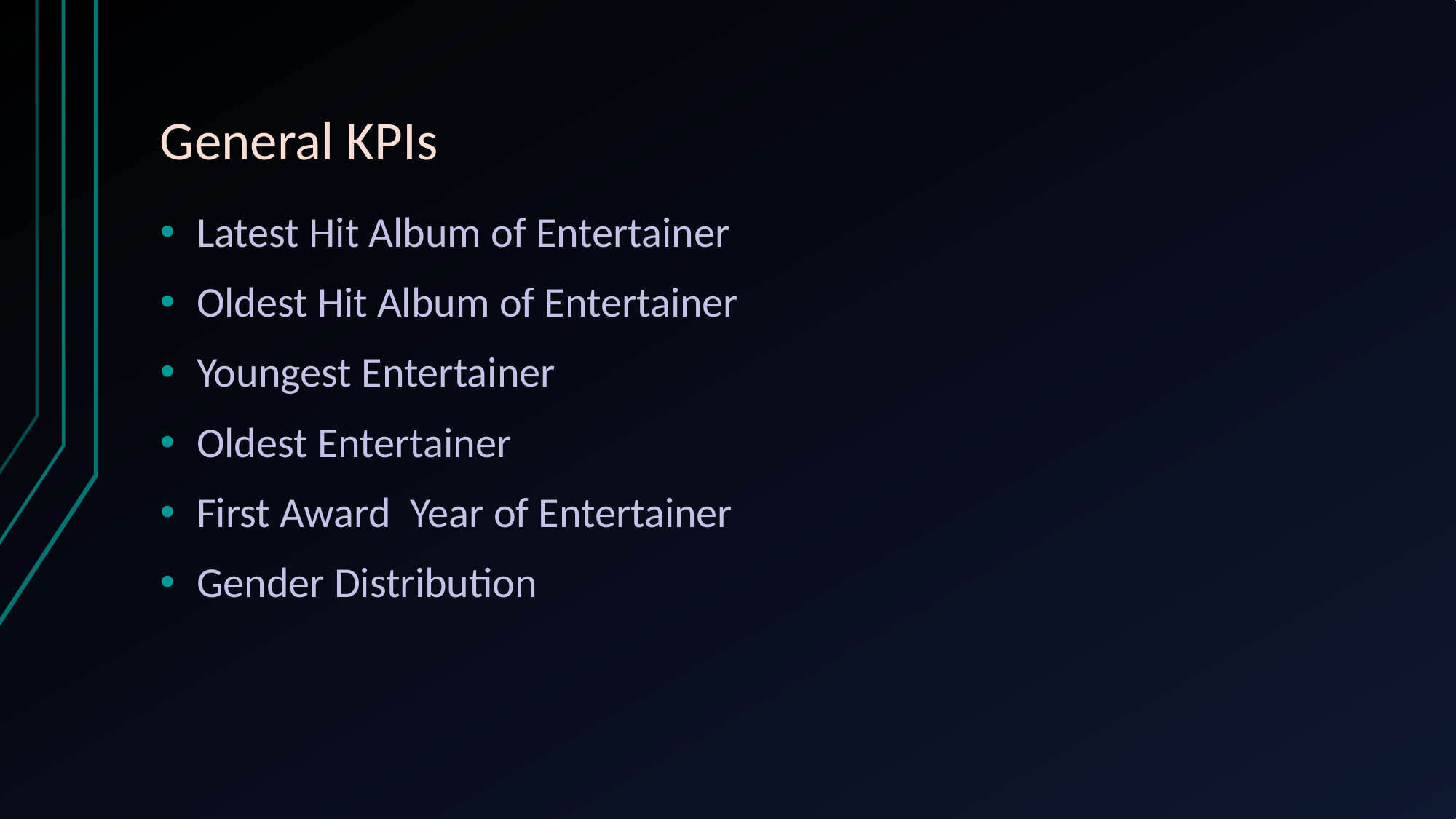

# General KPIs
Latest Hit Album of Entertainer
Oldest Hit Album of Entertainer
Youngest Entertainer
Oldest Entertainer
First Award  Year of Entertainer
Gender Distribution